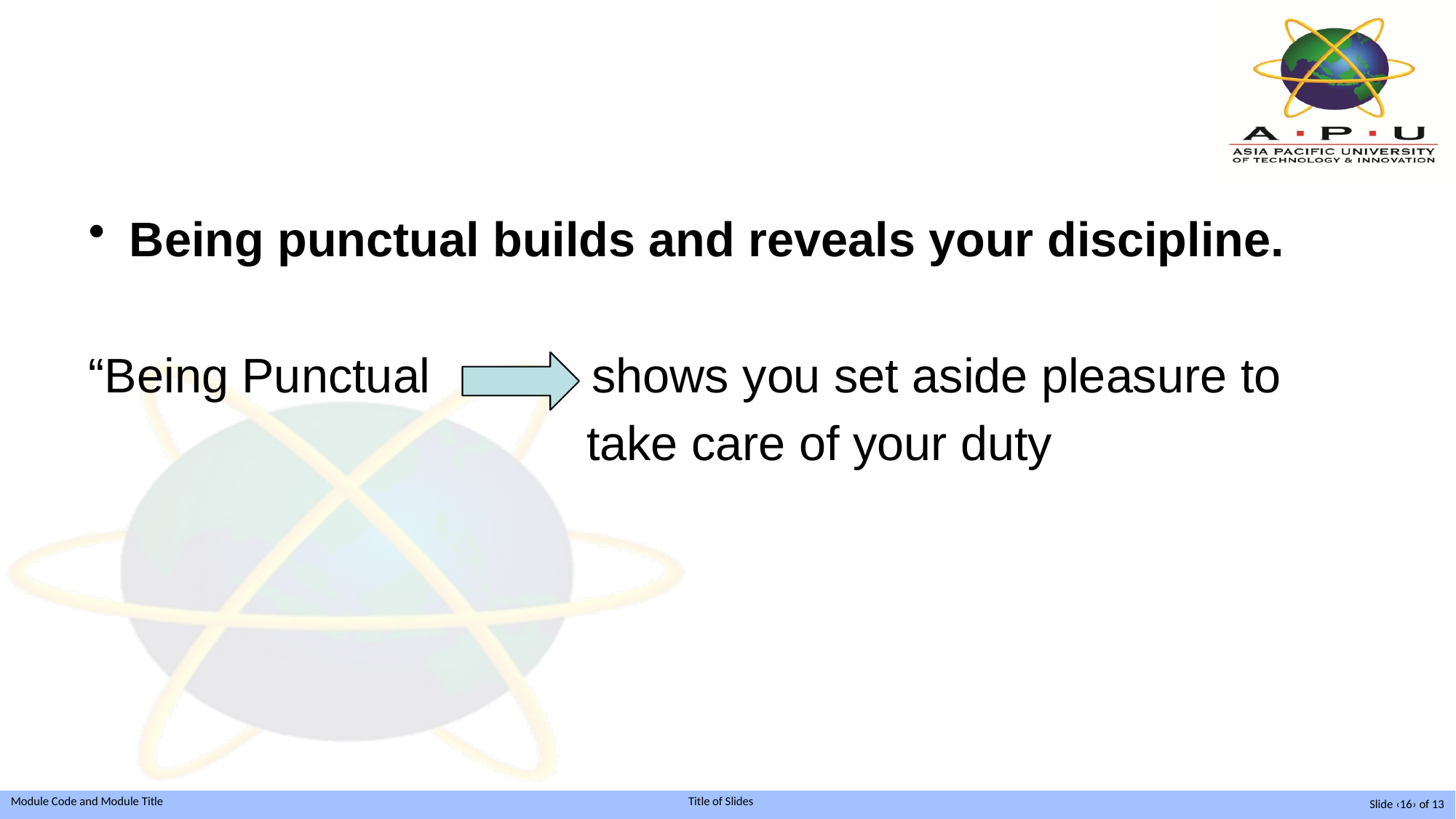

#
Being punctual builds and reveals your discipline.

“Being Punctual            shows you set aside pleasure to
                                     take care of your duty

Slide ‹16› of 13